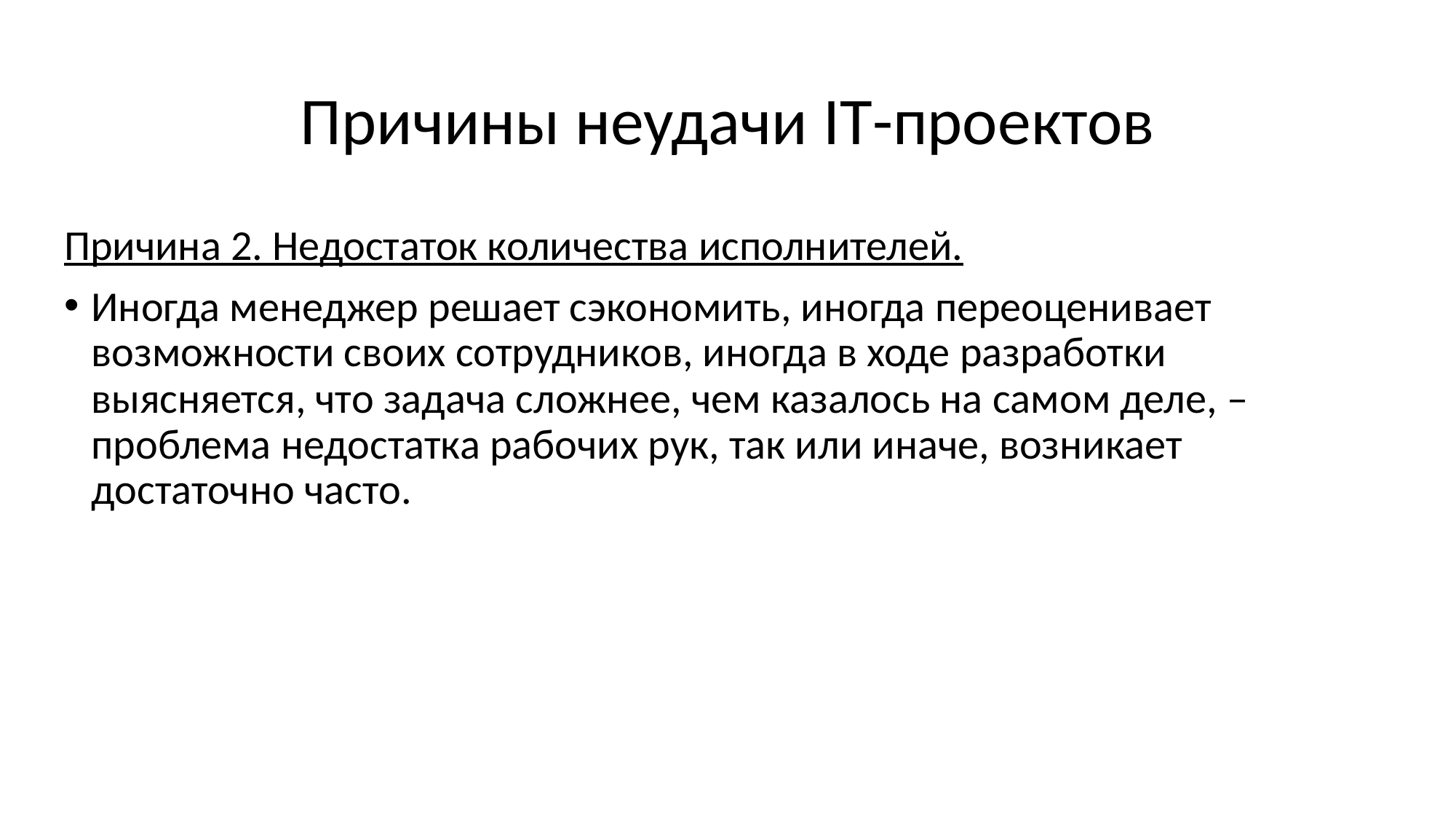

# Причины неудачи IT-проектов
Причина 2. Недостаток количества исполнителей.
Иногда менеджер решает сэкономить, иногда переоценивает возможности своих сотрудников, иногда в ходе разработки выясняется, что задача сложнее, чем казалось на самом деле, – проблема недостатка рабочих рук, так или иначе, возникает достаточно часто.